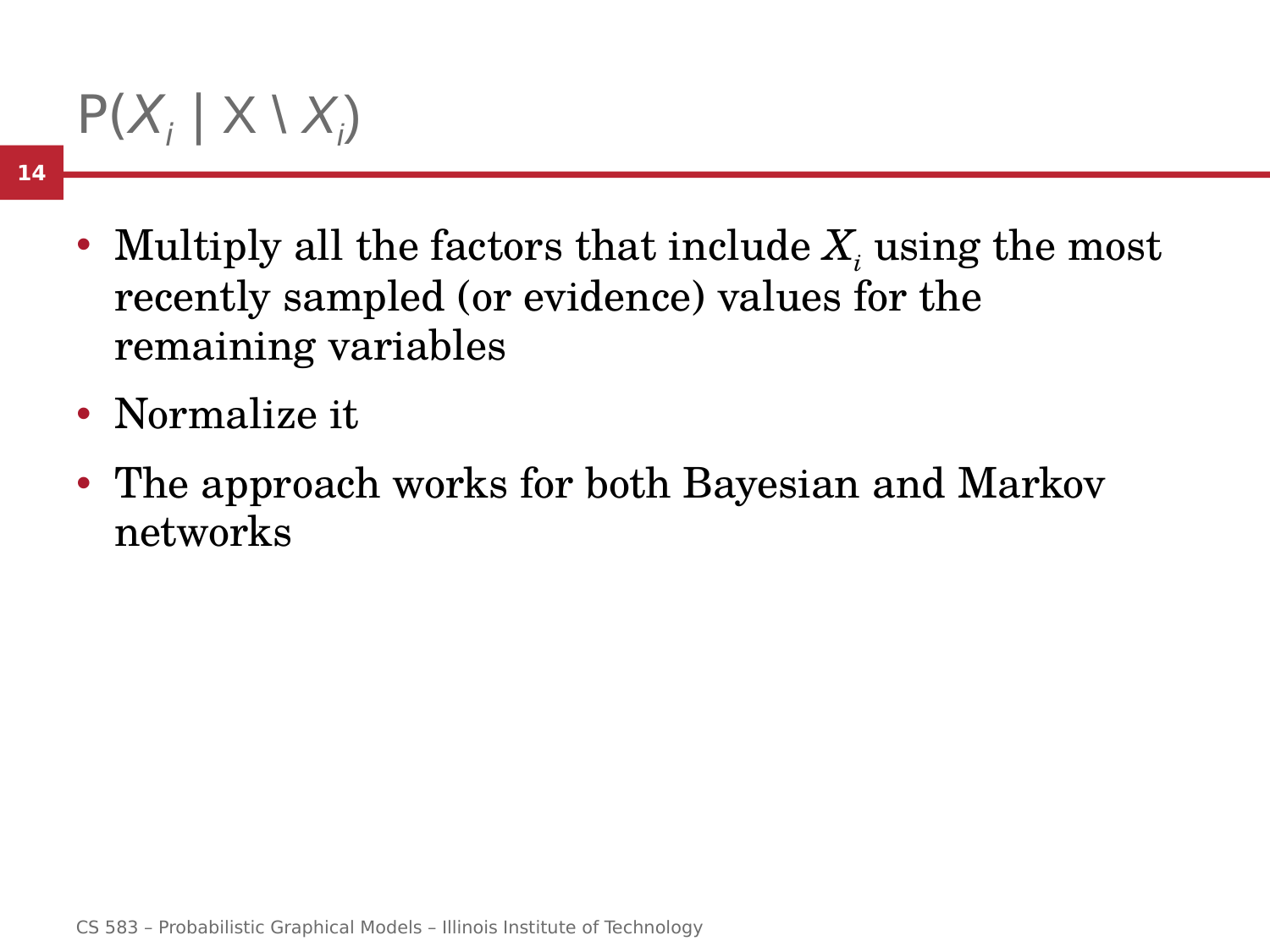

# P(Xi | X \ Xi)
Multiply all the factors that include Xi using the most recently sampled (or evidence) values for the remaining variables
Normalize it
The approach works for both Bayesian and Markov networks

14
CS 583 – Probabilistic Graphical Models – Illinois Institute of Technology